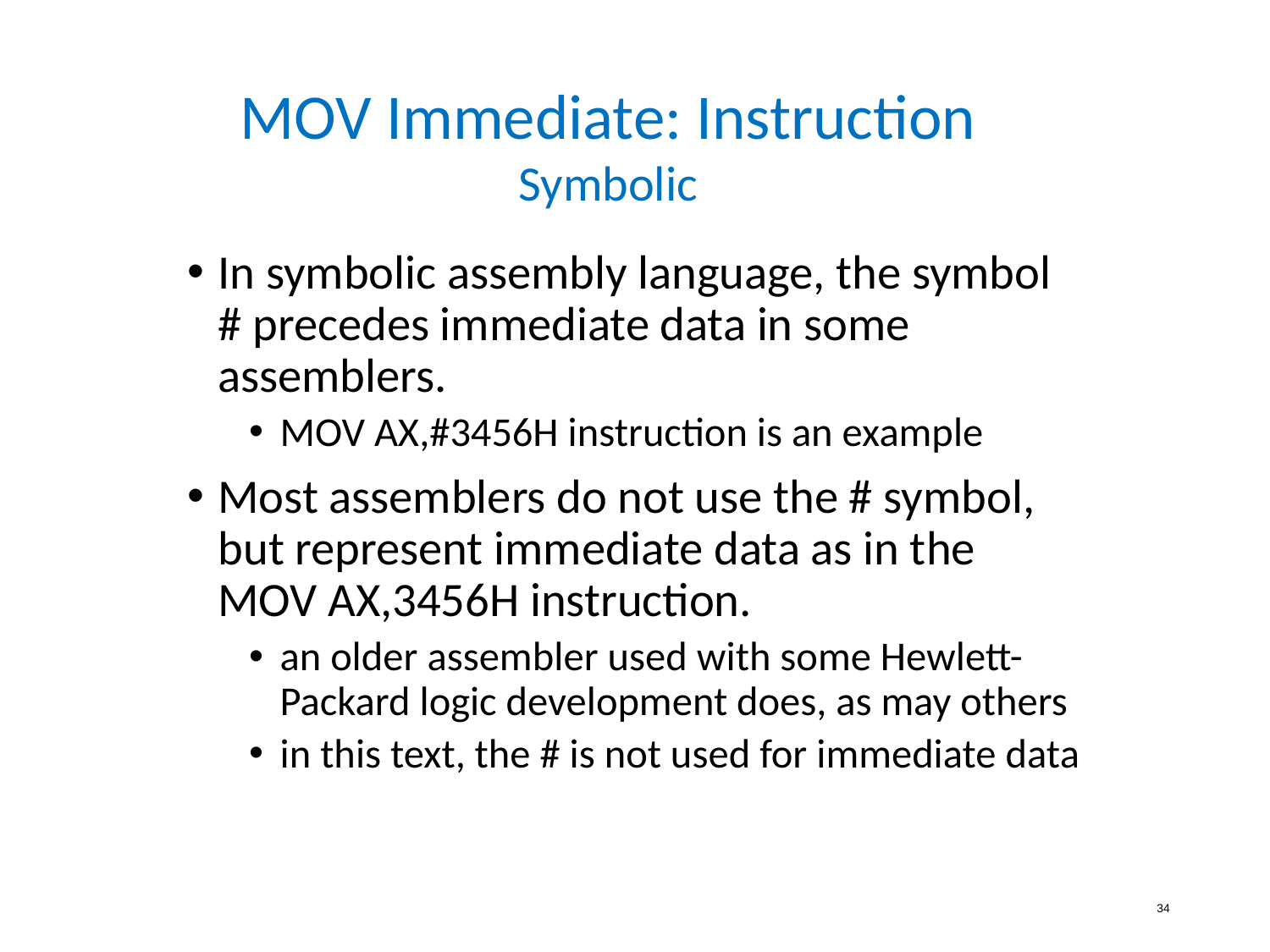

MOV Immediate: Instruction
Symbolic
In symbolic assembly language, the symbol # precedes immediate data in some assemblers.
MOV AX,#3456H instruction is an example
Most assemblers do not use the # symbol,
but represent immediate data as in the MOV AX,3456H instruction.
an older assembler used with some Hewlett-Packard logic development does, as may others
in this text, the # is not used for immediate data
34